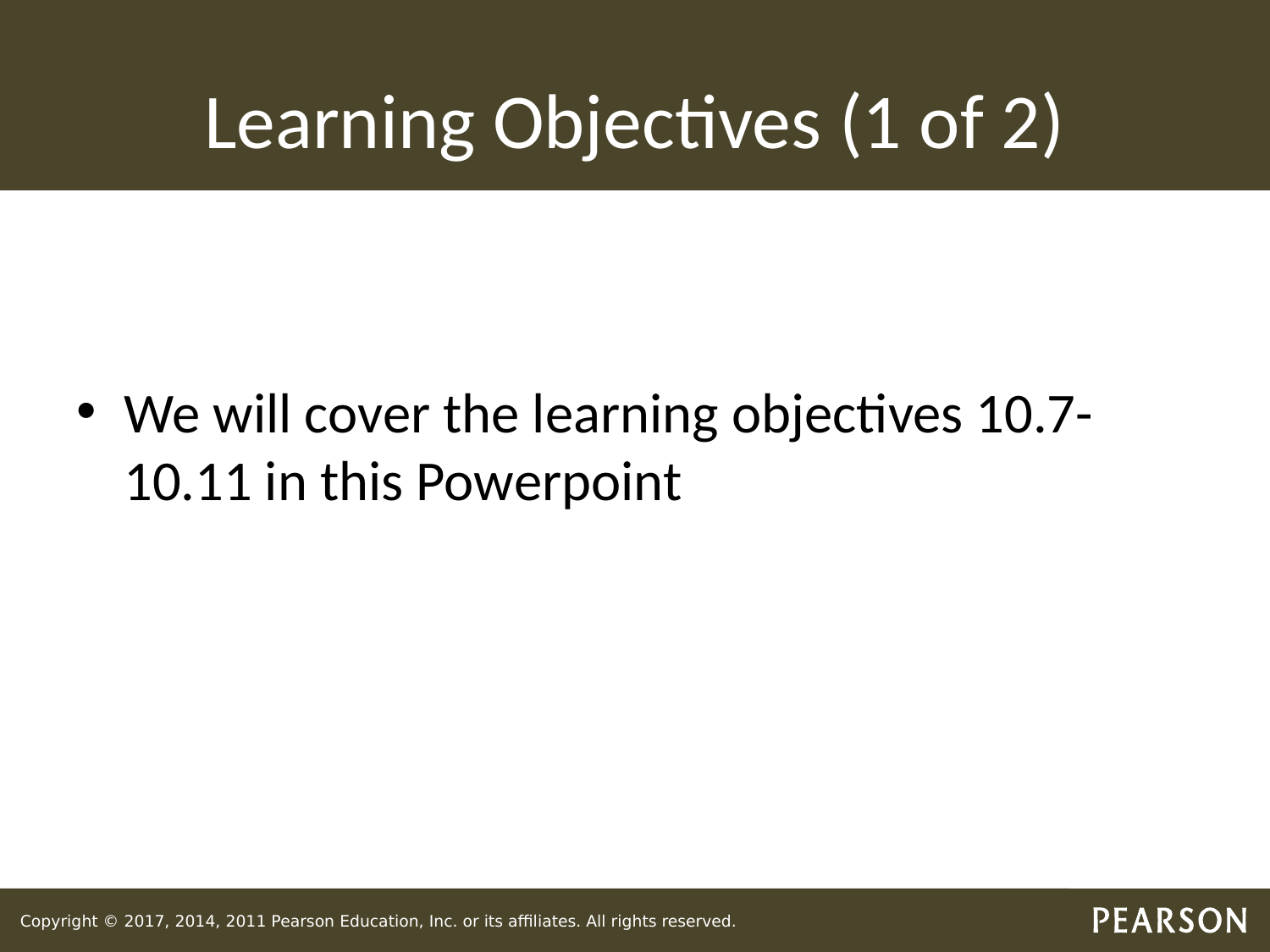

# Learning Objectives (1 of 2)

We will cover the learning objectives 10.7-10.11 in this Powerpoint